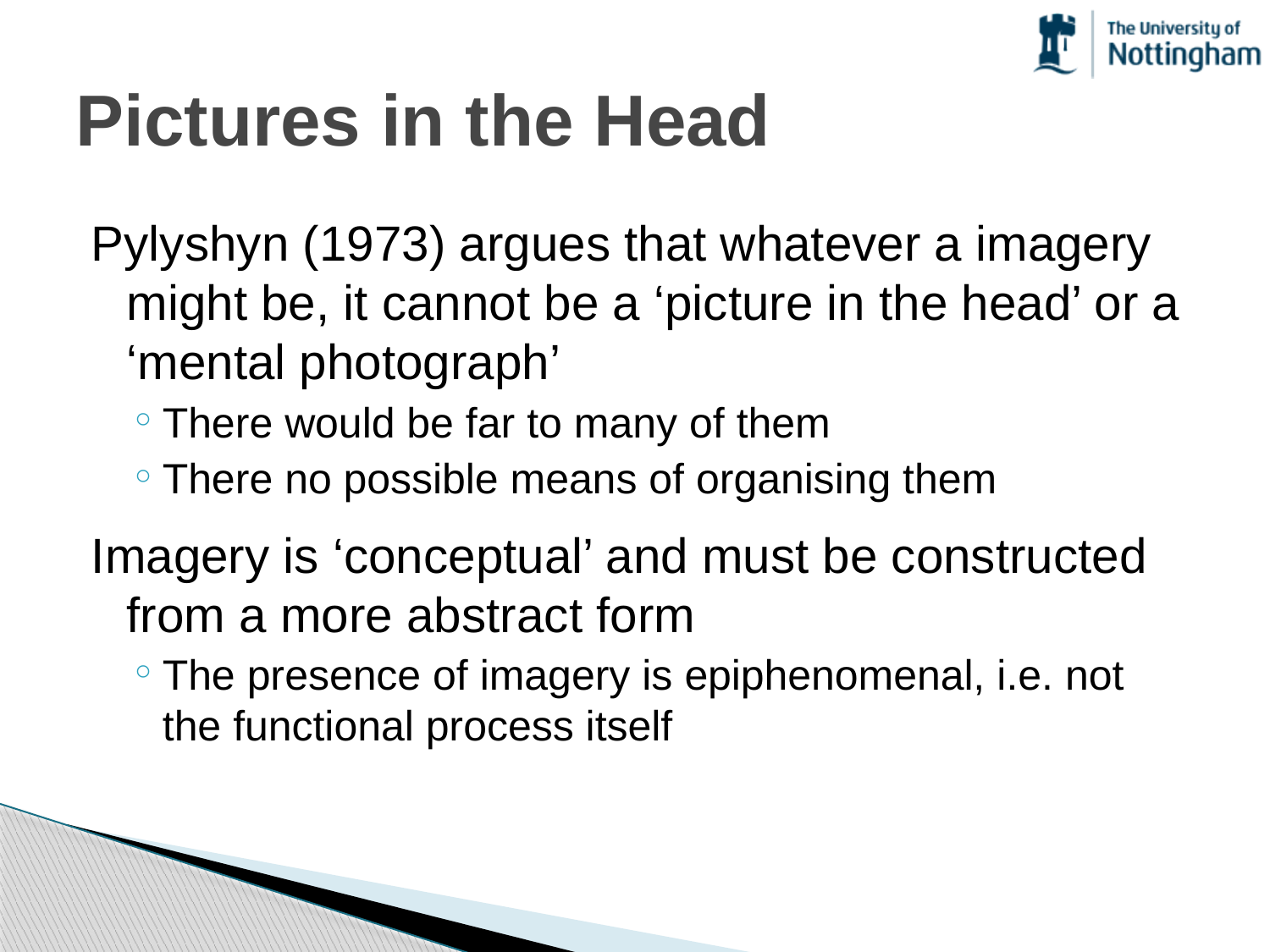

# Pictures in the Head
Pylyshyn (1973) argues that whatever a imagery might be, it cannot be a ‘picture in the head’ or a ‘mental photograph’
There would be far to many of them
There no possible means of organising them
Imagery is ‘conceptual’ and must be constructed from a more abstract form
The presence of imagery is epiphenomenal, i.e. not the functional process itself